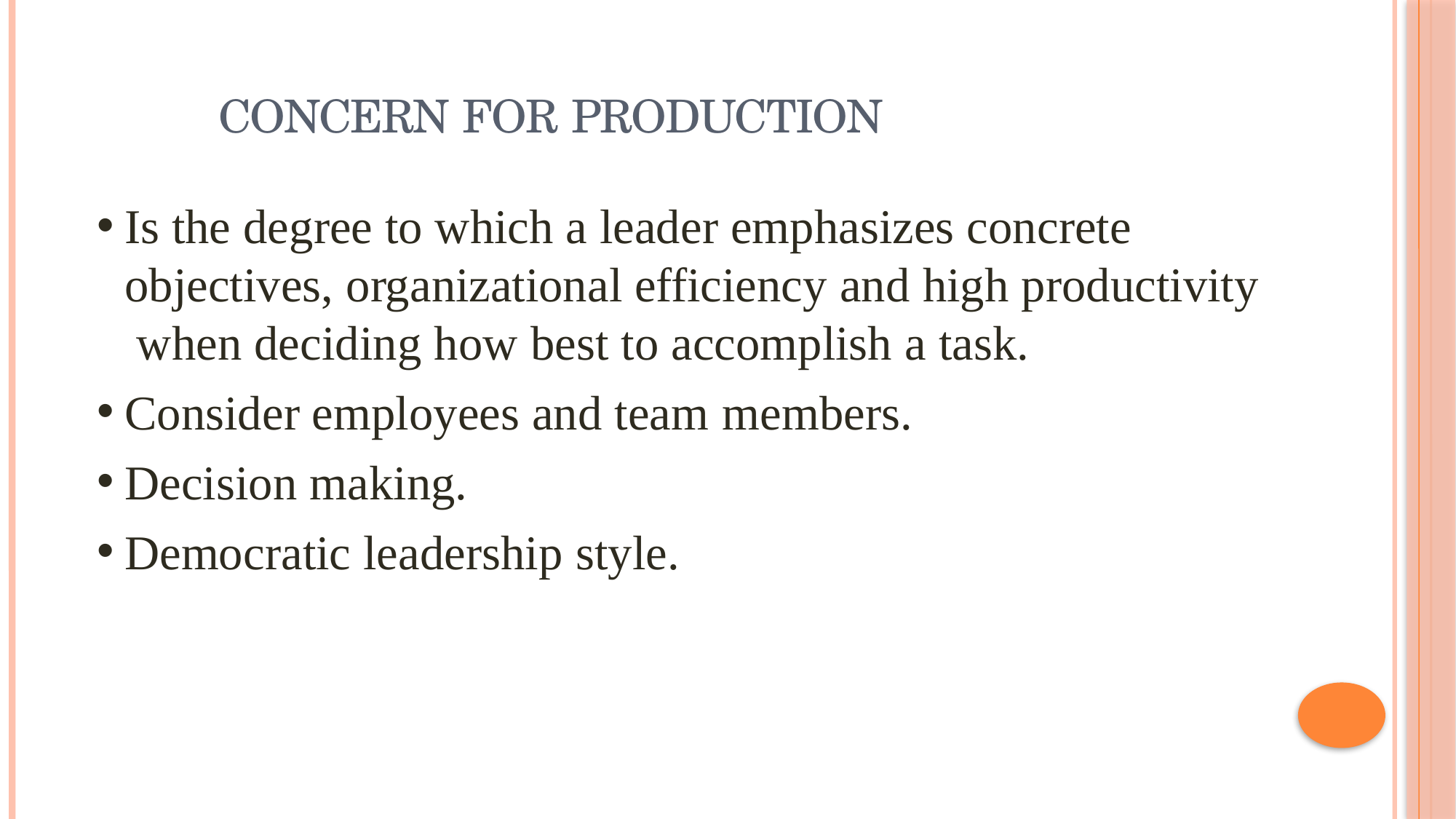

# CONCERN FOR PRODUCTION
Is the degree to which a leader emphasizes concrete  objectives, organizational efficiency and high productivity  when deciding how best to accomplish a task.
Consider employees and team members.
Decision making.
Democratic leadership style.